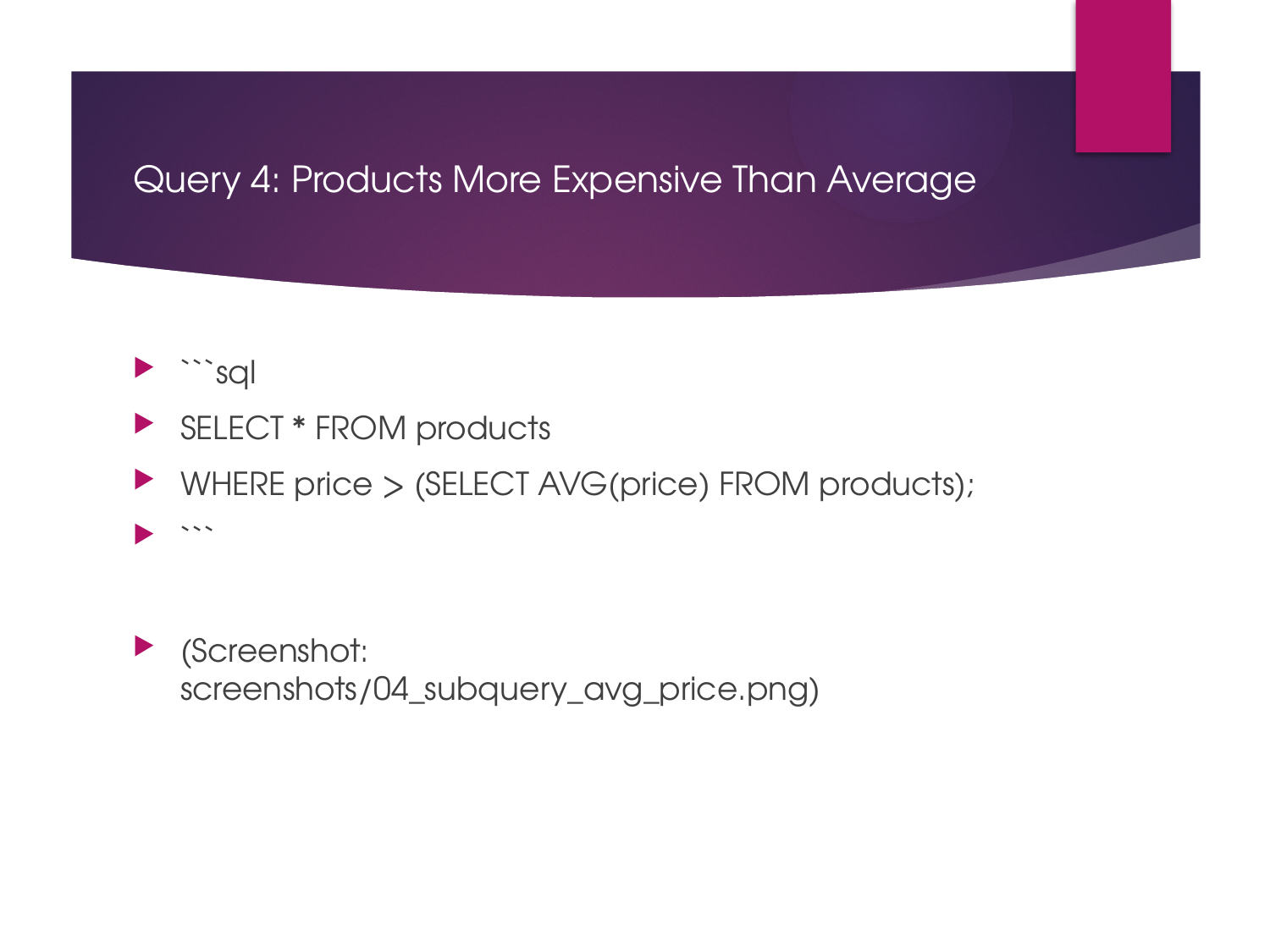

# Query 4: Products More Expensive Than Average
```sql
SELECT * FROM products
WHERE price > (SELECT AVG(price) FROM products);
```

(Screenshot: screenshots/04_subquery_avg_price.png)